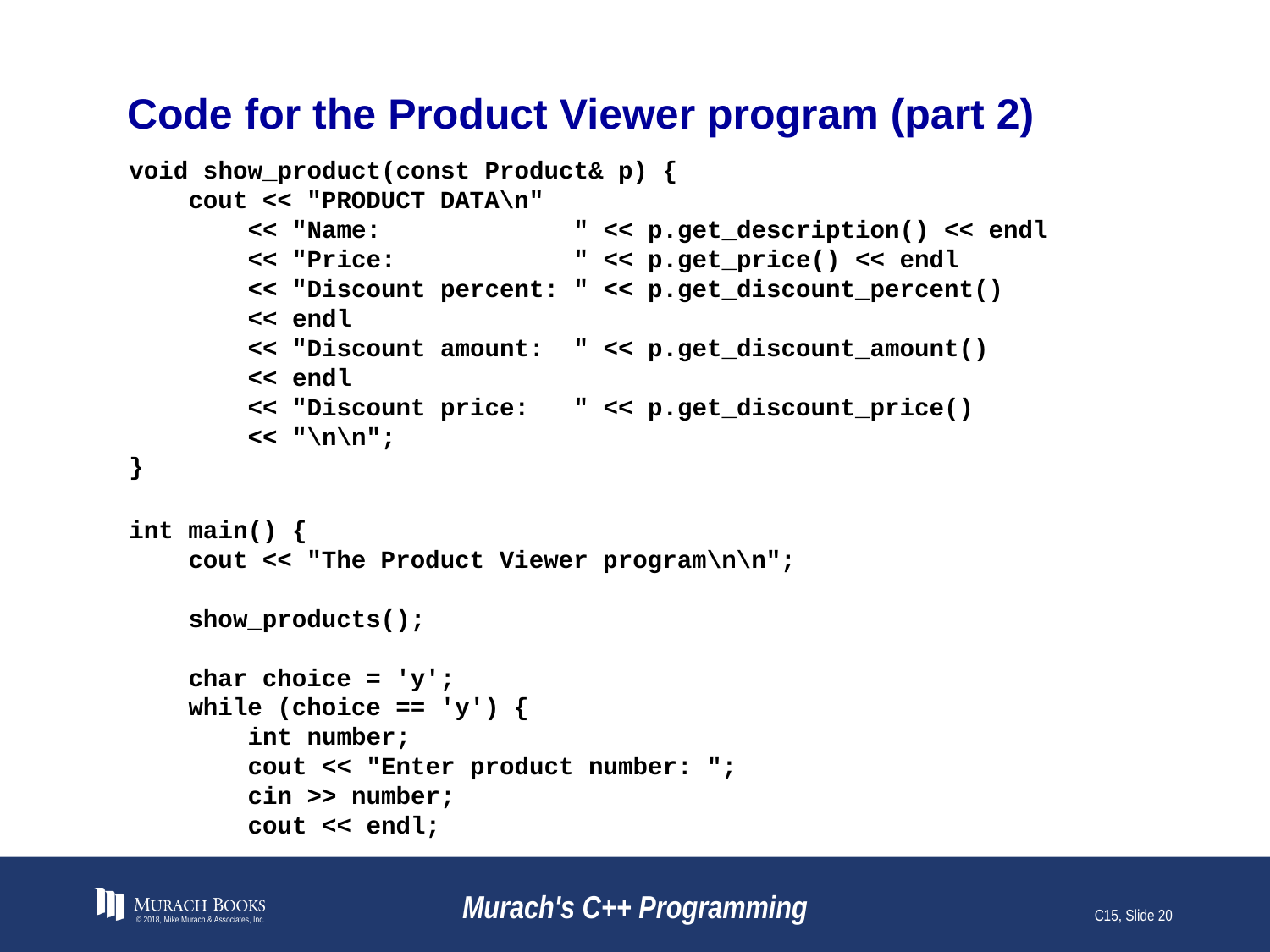

# Code for the Product Viewer program (part 2)
void show_product(const Product& p) {
    cout << "PRODUCT DATA\n"
        << "Name:             " << p.get_description() << endl
        << "Price:            " << p.get_price() << endl
        << "Discount percent: " << p.get_discount_percent()
        << endl
        << "Discount amount:  " << p.get_discount_amount()
        << endl
        << "Discount price:   " << p.get_discount_price()
        << "\n\n";
}

int main() {
    cout << "The Product Viewer program\n\n";

    show_products();

    char choice = 'y';
    while (choice == 'y') {
        int number;
        cout << "Enter product number: ";
        cin >> number;
        cout << endl;

© 2018, Mike Murach & Associates, Inc.
Murach's C++ Programming

C15, Slide 20